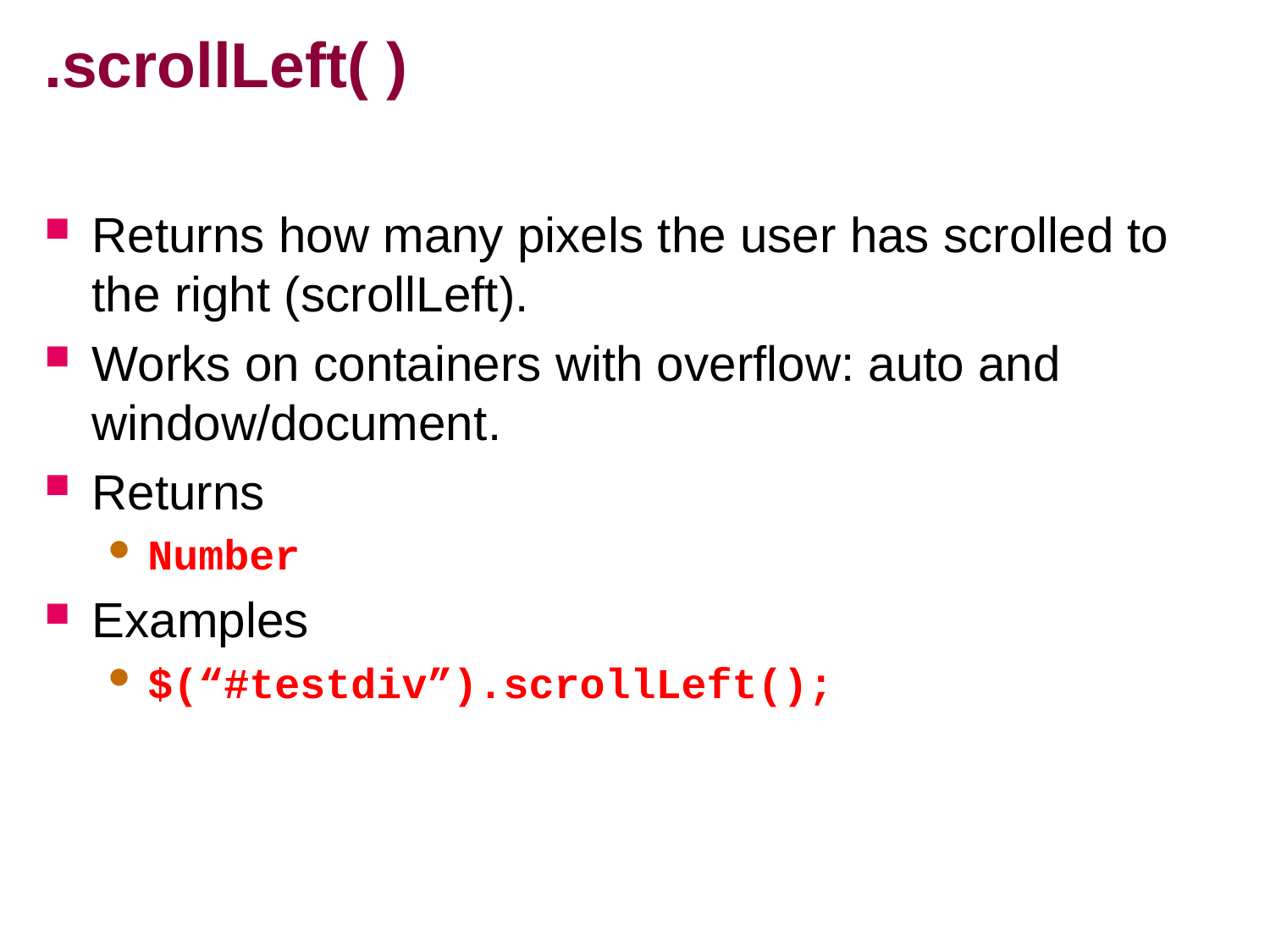

# .scrollLeft( )
Returns how many pixels the user has scrolled to the right (scrollLeft).
Works on containers with overflow: auto and
window/document.
Returns
Number
Examples
$(“#testdiv”).scrollLeft();